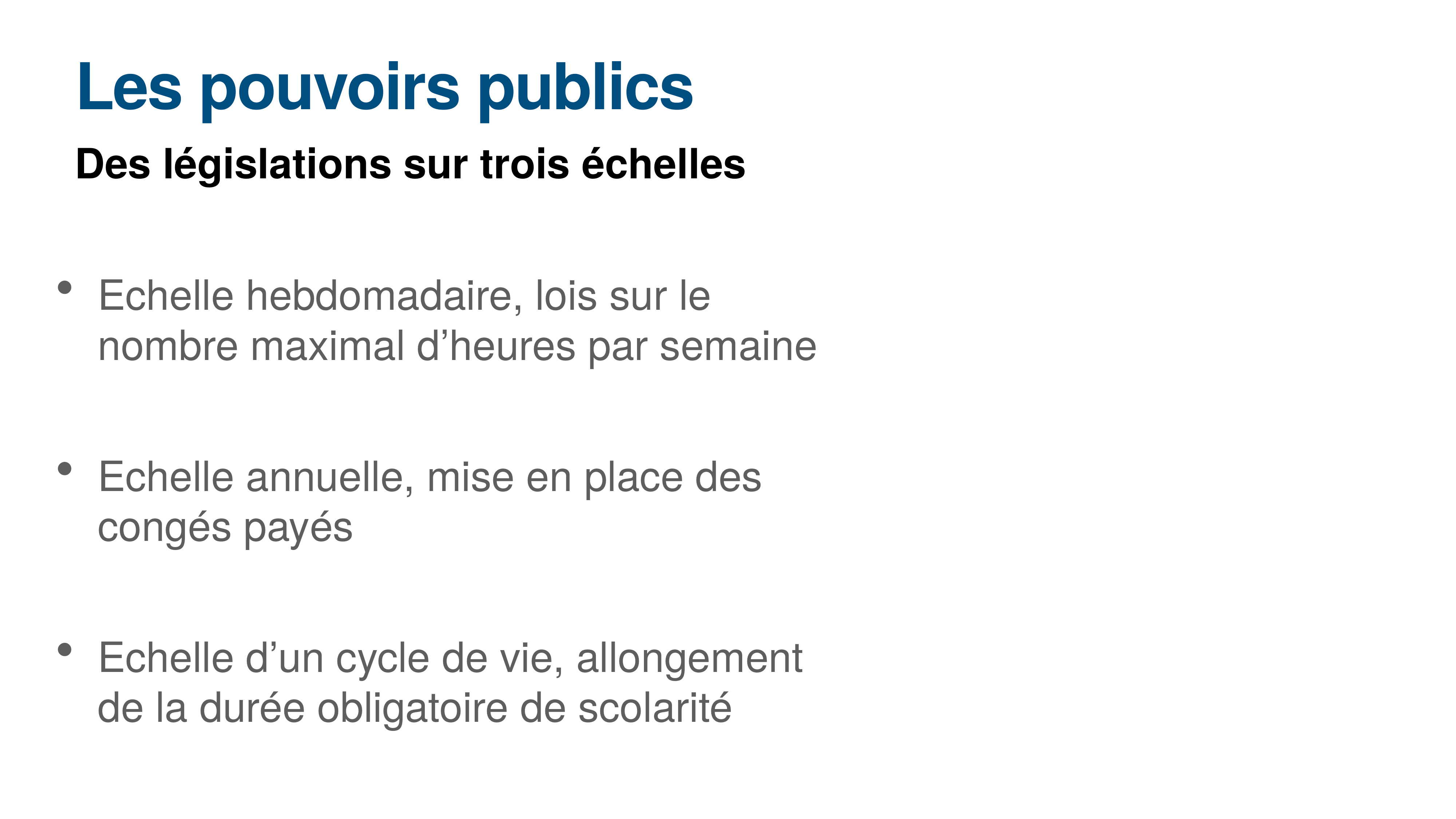

# Les pouvoirs publics
Des législations sur trois échelles
Echelle hebdomadaire, lois sur le nombre maximal d’heures par semaine
Echelle annuelle, mise en place des congés payés
Echelle d’un cycle de vie, allongement de la durée obligatoire de scolarité